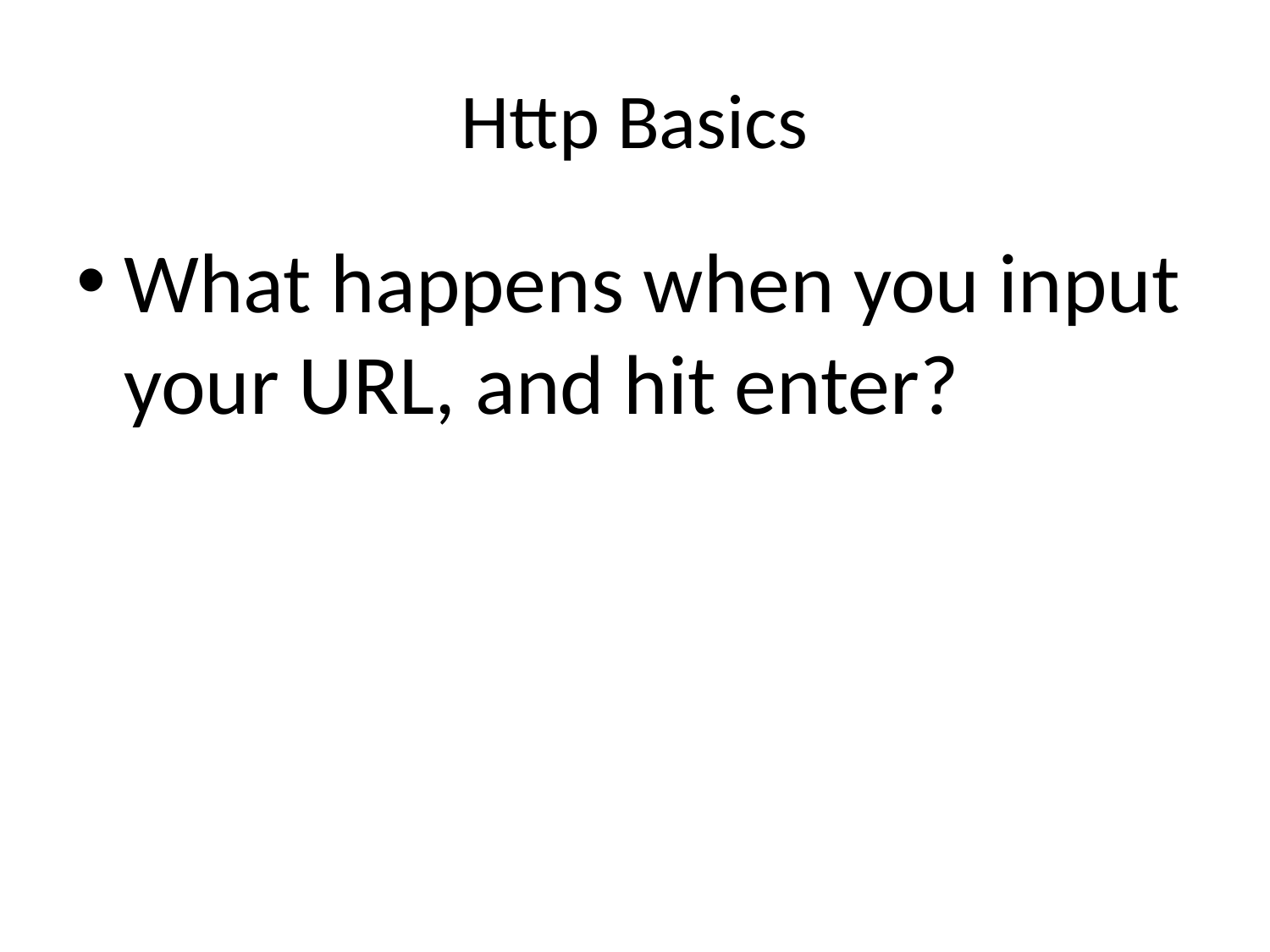

# Http Basics
What happens when you input your URL, and hit enter?